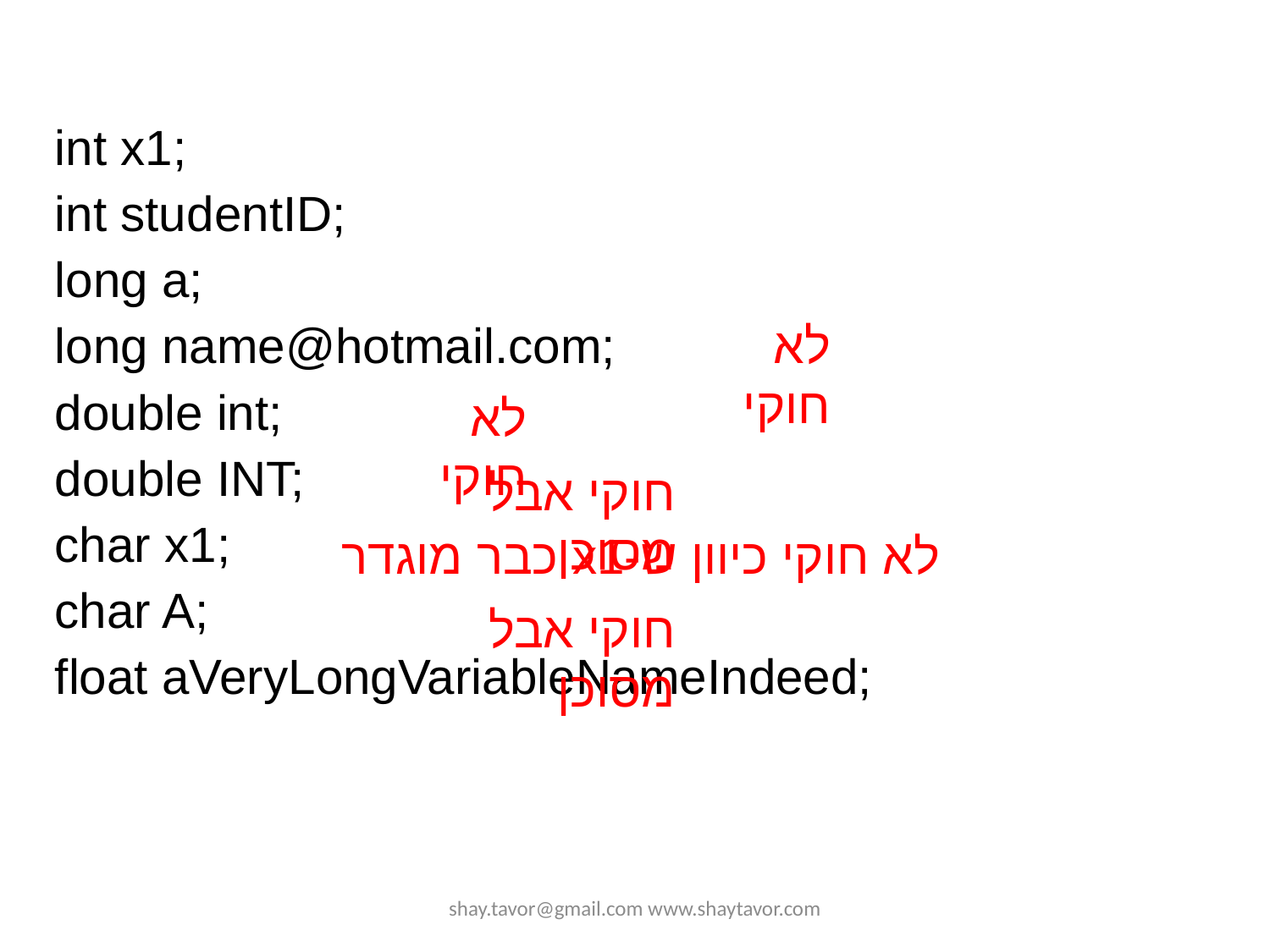

int x1;
int studentID;
long a;
long name@hotmail.com;
double int;
double INT;
char x1;
char A;
float aVeryLongVariableNameIndeed;
לא חוקי
לא חוקי
חוקי אבל מסוכן
לא חוקי כיוון ש-x1 כבר מוגדר
חוקי אבל מסוכן
shay.tavor@gmail.com www.shaytavor.com